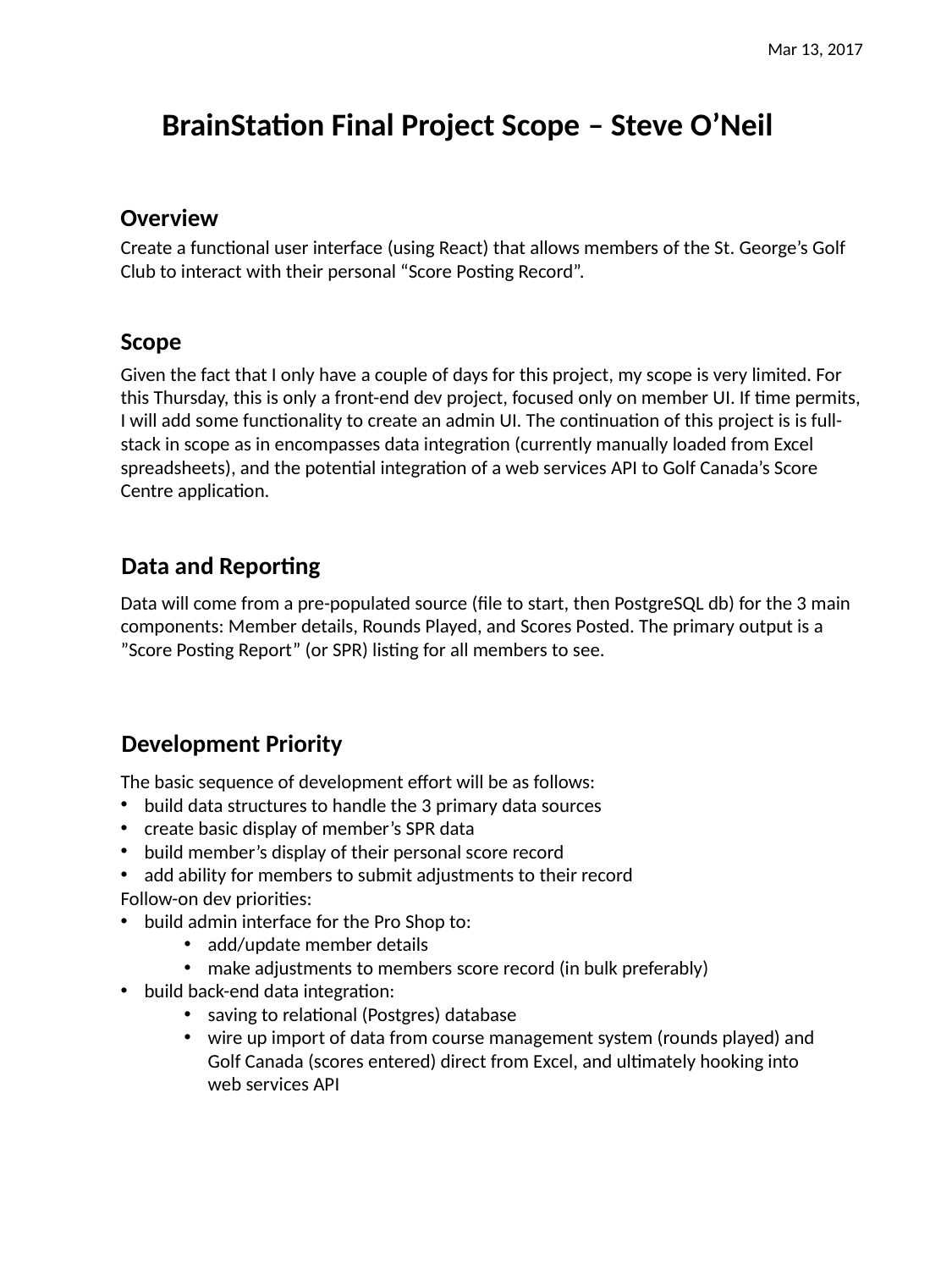

Mar 13, 2017
BrainStation Final Project Scope – Steve O’Neil
Overview
Create a functional user interface (using React) that allows members of the St. George’s Golf Club to interact with their personal “Score Posting Record”.
Scope
Given the fact that I only have a couple of days for this project, my scope is very limited. For this Thursday, this is only a front-end dev project, focused only on member UI. If time permits, I will add some functionality to create an admin UI. The continuation of this project is is full-stack in scope as in encompasses data integration (currently manually loaded from Excel spreadsheets), and the potential integration of a web services API to Golf Canada’s Score Centre application.
Data and Reporting
Data will come from a pre-populated source (file to start, then PostgreSQL db) for the 3 main components: Member details, Rounds Played, and Scores Posted. The primary output is a ”Score Posting Report” (or SPR) listing for all members to see.
Development Priority
The basic sequence of development effort will be as follows:
build data structures to handle the 3 primary data sources
create basic display of member’s SPR data
build member’s display of their personal score record
add ability for members to submit adjustments to their record
Follow-on dev priorities:
build admin interface for the Pro Shop to:
add/update member details
make adjustments to members score record (in bulk preferably)
build back-end data integration:
saving to relational (Postgres) database
wire up import of data from course management system (rounds played) and Golf Canada (scores entered) direct from Excel, and ultimately hooking into web services API